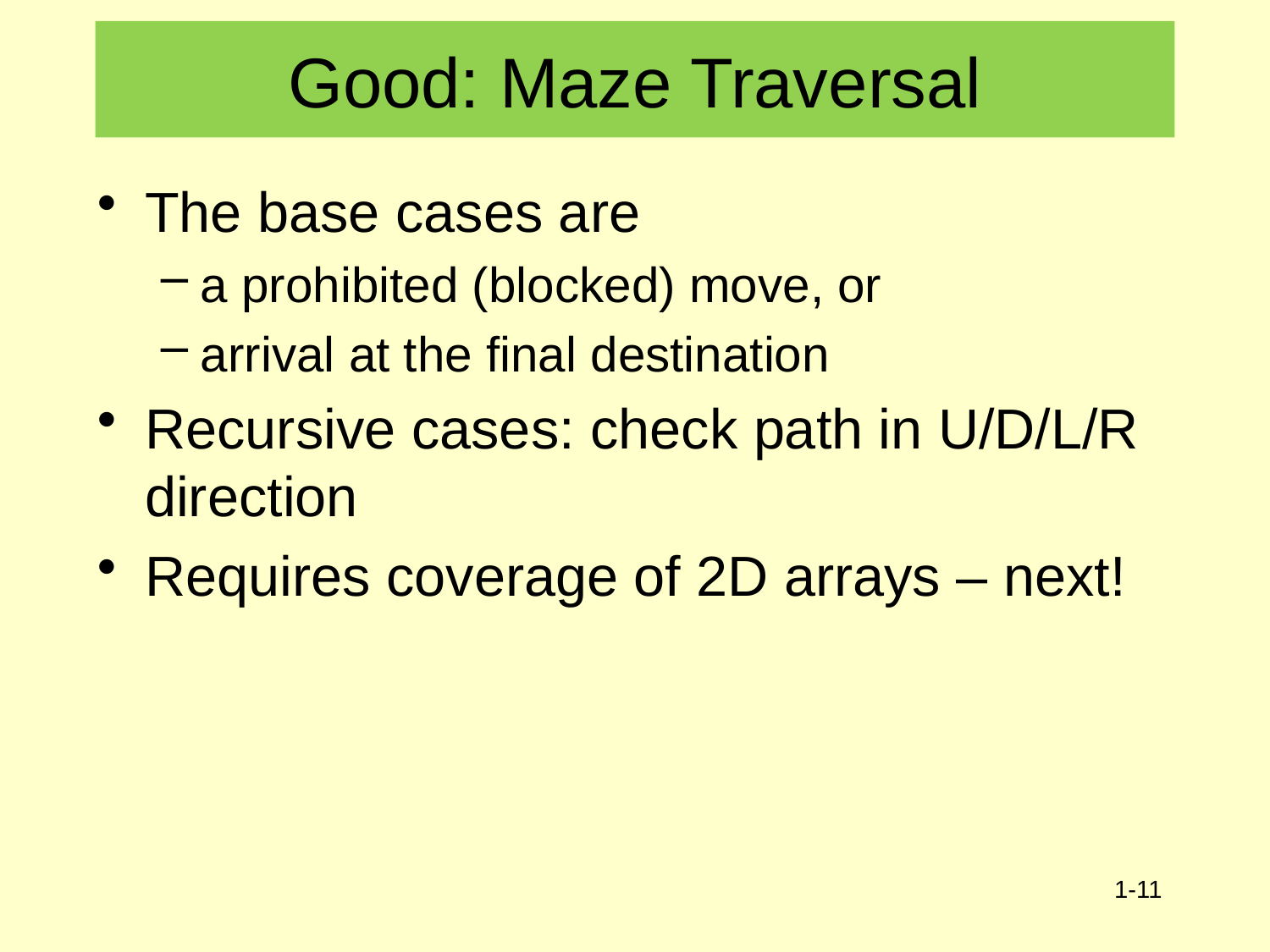

# Good: Maze Traversal
The base cases are
a prohibited (blocked) move, or
arrival at the final destination
Recursive cases: check path in U/D/L/R direction
Requires coverage of 2D arrays – next!
1-11